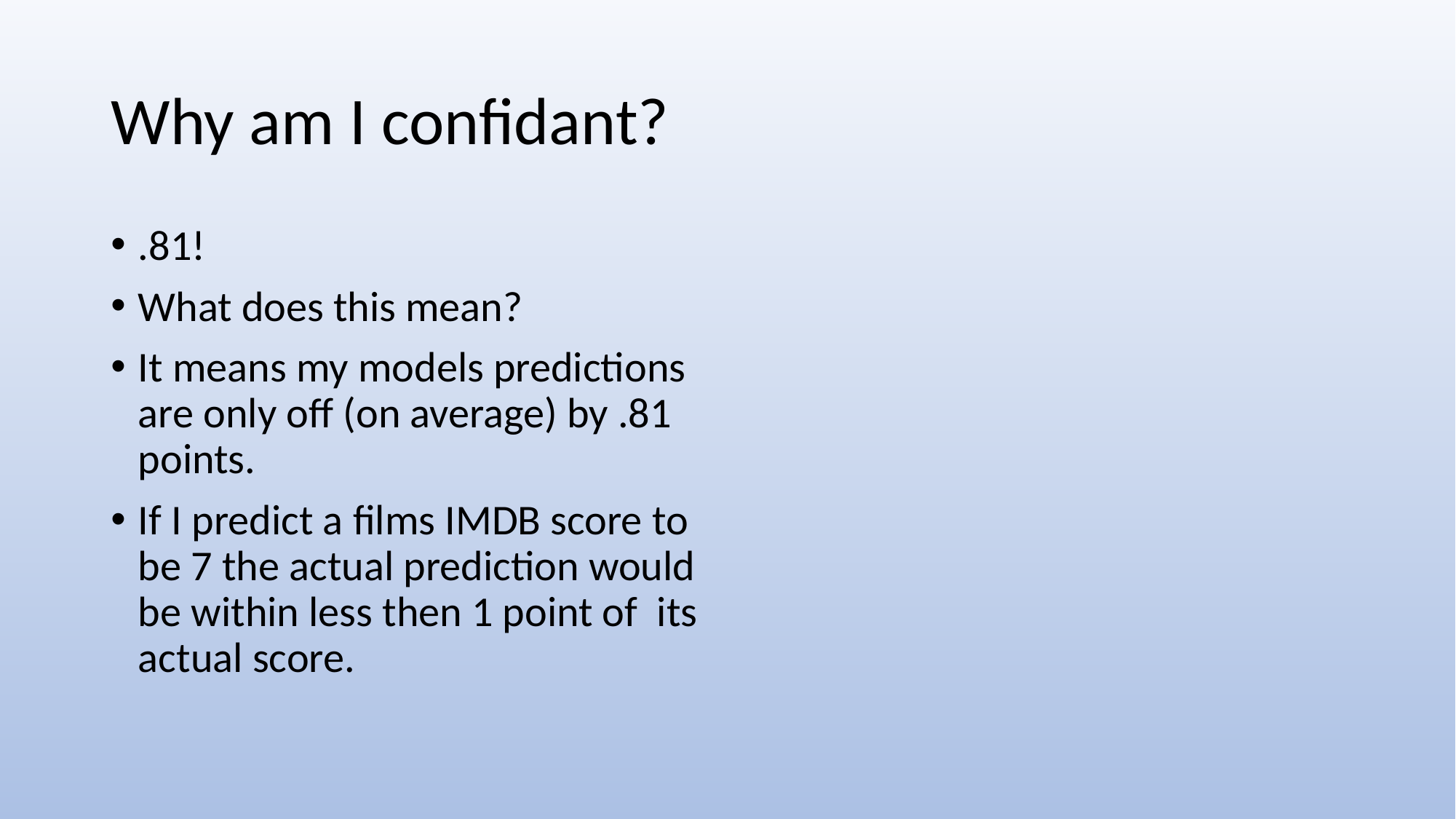

# Why am I confidant?
.81!
What does this mean?
It means my models predictions are only off (on average) by .81 points.
If I predict a films IMDB score to be 7 the actual prediction would be within less then 1 point of  its actual score.